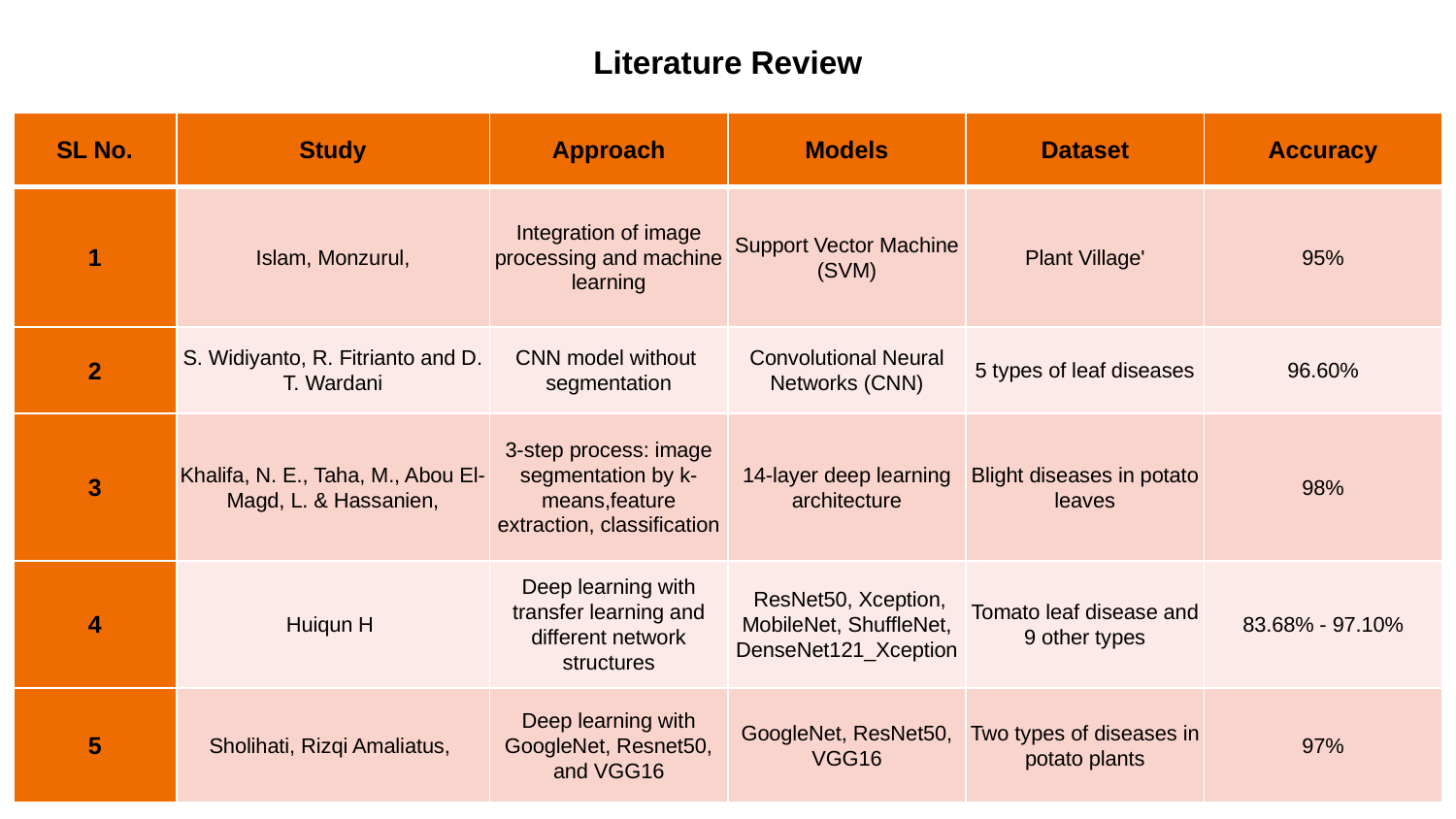

Literature Review
| SL No. | Study | Approach | Models | Dataset | Accuracy |
| --- | --- | --- | --- | --- | --- |
| 1 | Islam, Monzurul, | Integration of image processing and machine learning | Support Vector Machine (SVM) | Plant Village' | 95% |
| 2 | S. Widiyanto, R. Fitrianto and D. T. Wardani | CNN model without segmentation | Convolutional Neural Networks (CNN) | 5 types of leaf diseases | 96.60% |
| 3 | Khalifa, N. E., Taha, M., Abou El-Magd, L. & Hassanien, | 3-step process: image segmentation by k-means,feature extraction, classification | 14-layer deep learning architecture | Blight diseases in potato leaves | 98% |
| 4 | Huiqun H | Deep learning with transfer learning and different network structures | ResNet50, Xception, MobileNet, ShuffleNet, DenseNet121\_Xception | Tomato leaf disease and 9 other types | 83.68% - 97.10% |
| 5 | Sholihati, Rizqi Amaliatus, | Deep learning with GoogleNet, Resnet50, and VGG16 | GoogleNet, ResNet50, VGG16 | Two types of diseases in potato plants | 97% |